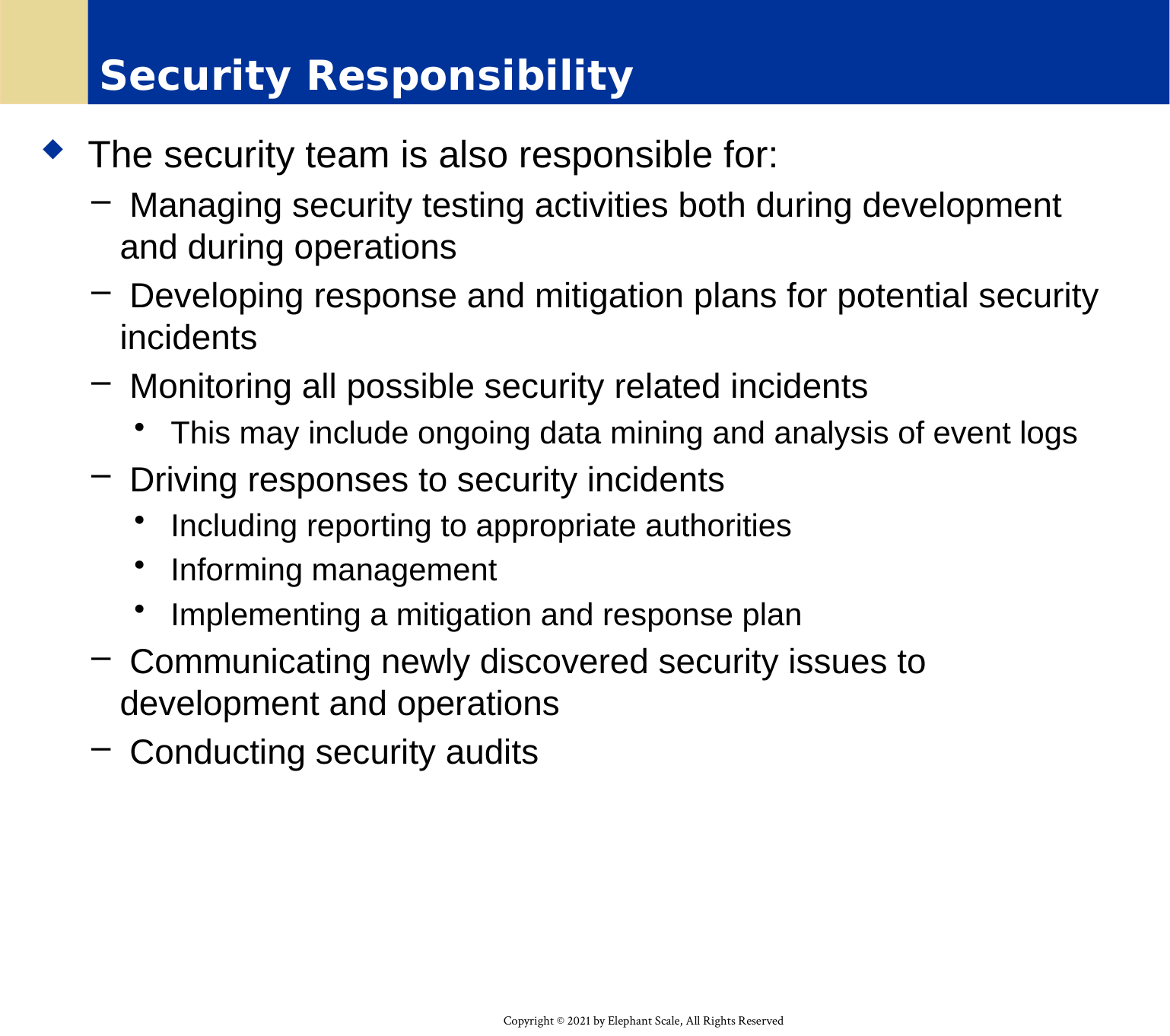

# Security Responsibility
 The security team is also responsible for:
 Managing security testing activities both during development and during operations
 Developing response and mitigation plans for potential security incidents
 Monitoring all possible security related incidents
 This may include ongoing data mining and analysis of event logs
 Driving responses to security incidents
 Including reporting to appropriate authorities
 Informing management
 Implementing a mitigation and response plan
 Communicating newly discovered security issues to development and operations
 Conducting security audits
Copyright © 2021 by Elephant Scale, All Rights Reserved